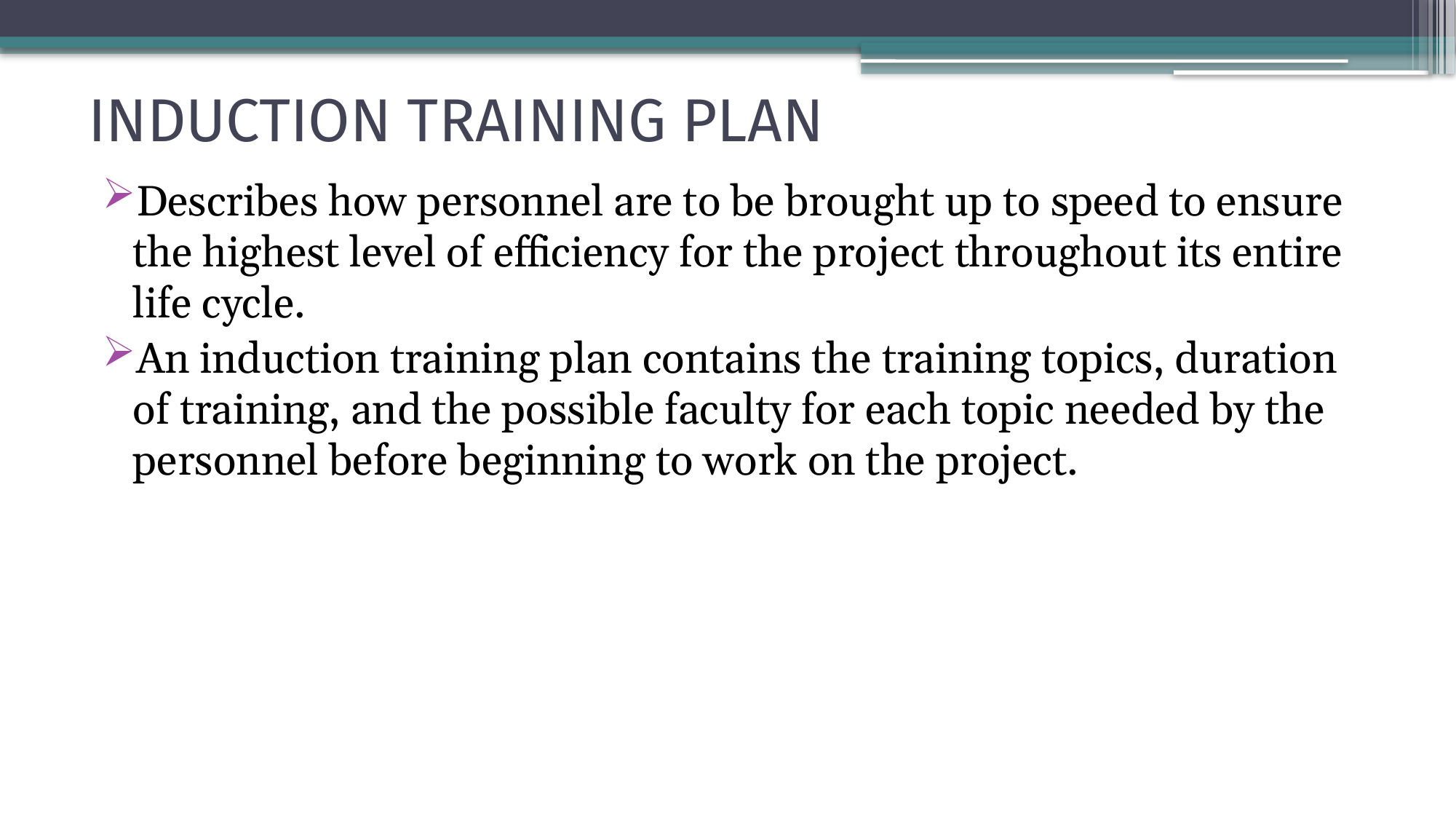

# INDUCTION TRAINING PLAN

Describes how personnel are to be brought up to speed to ensure the highest level of efficiency for the project throughout its entire life cycle.
An induction training plan contains the training topics, duration of training, and the possible faculty for each topic needed by the personnel before beginning to work on the project.